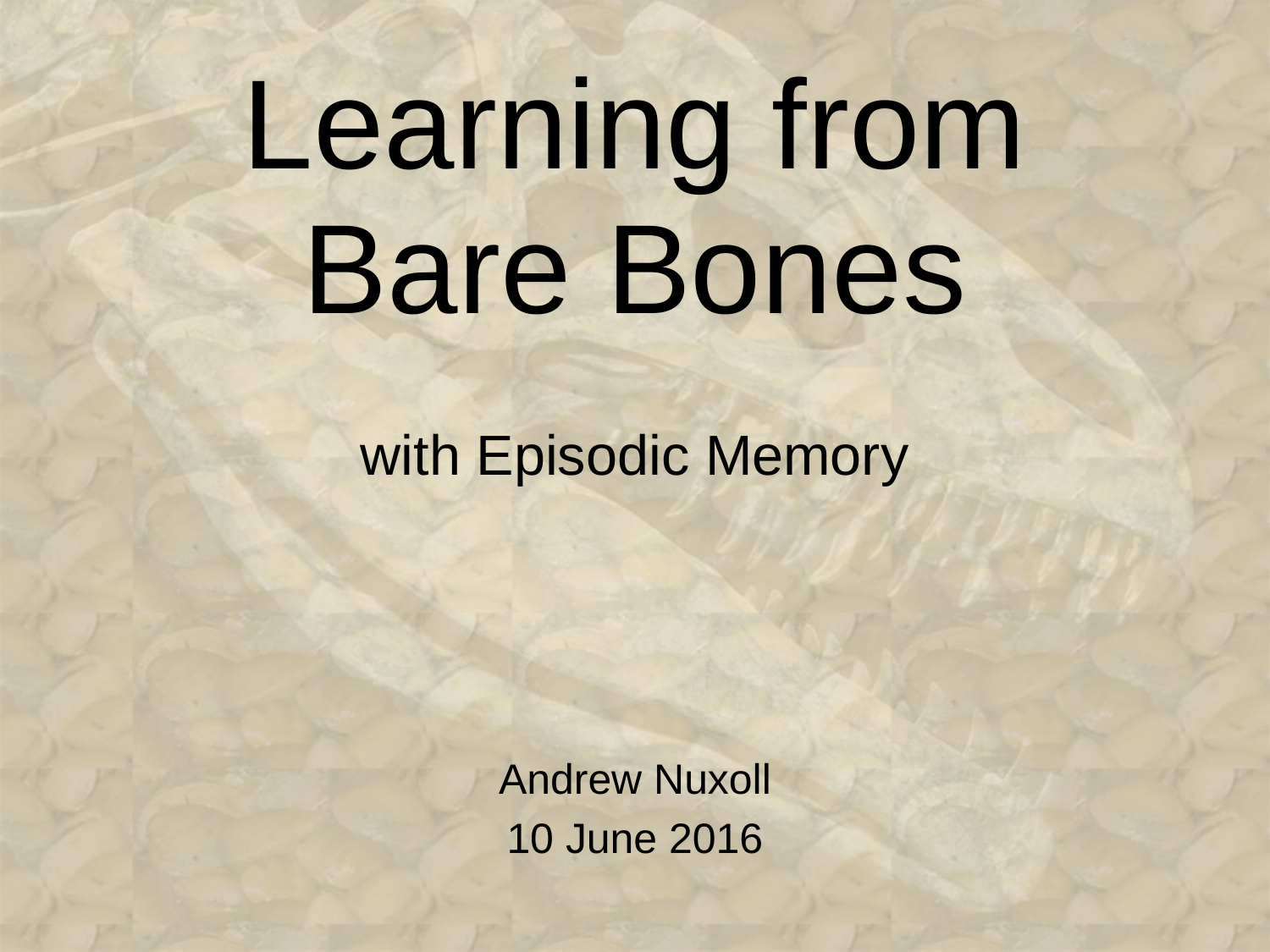

# Learning from Bare Bones
with Episodic Memory

Andrew Nuxoll
10 June 2016